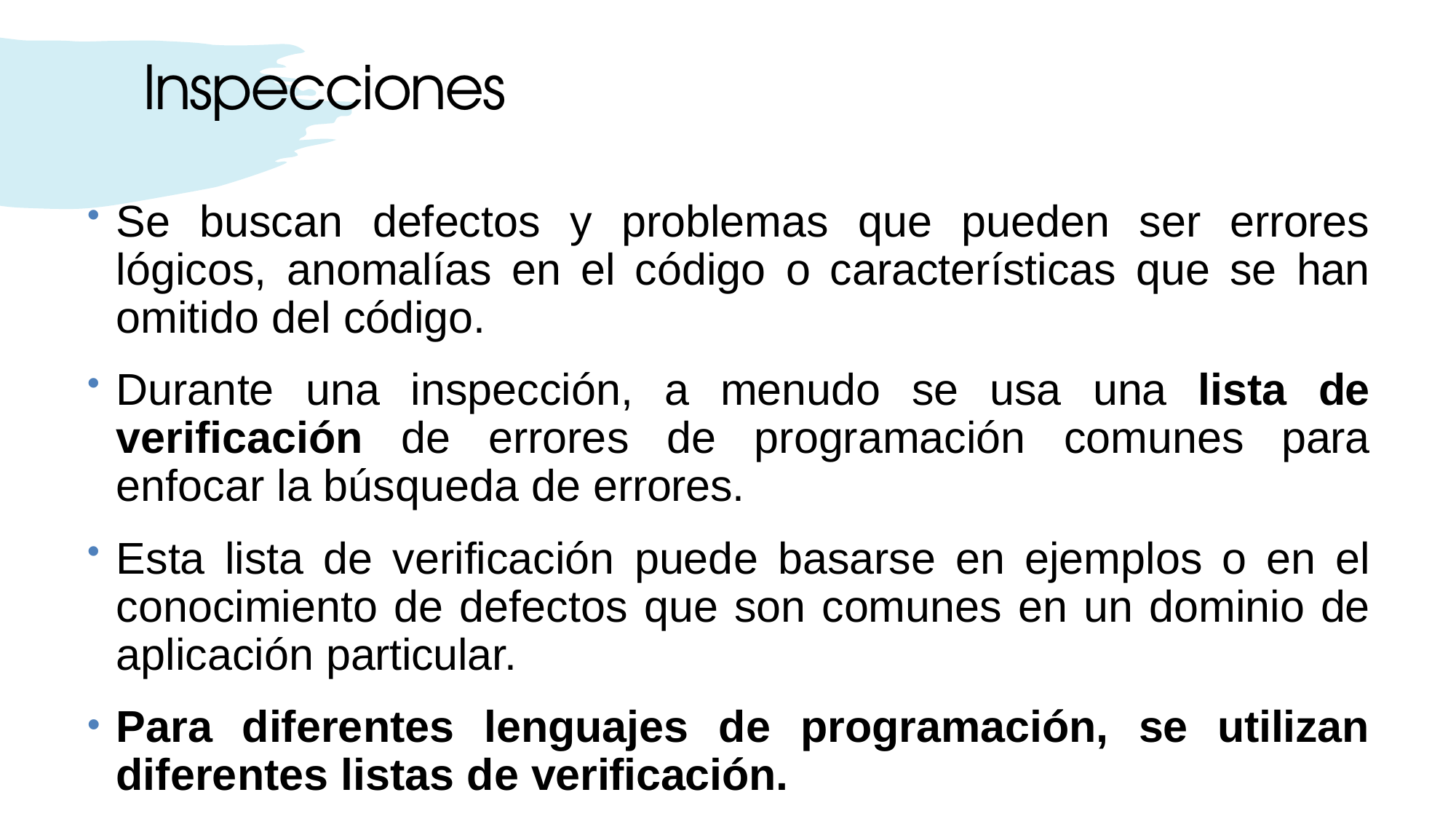

# Inspecciones
Se  buscan  defectos  y  problemas  que  pueden  ser  errores lógicos, anomalías en el código o características que se han omitido del código.
Durante  una  inspección,  a  menudo  se  usa  una  lista  de verificación  de  errores  de  programación  comunes  para enfocar la búsqueda de errores.
Esta lista de verificación puede basarse en ejemplos o en el conocimiento de defectos que son comunes en un dominio de aplicación particular.
Para  diferentes  lenguajes  de  programación,  se  utilizan diferentes listas de verificación.